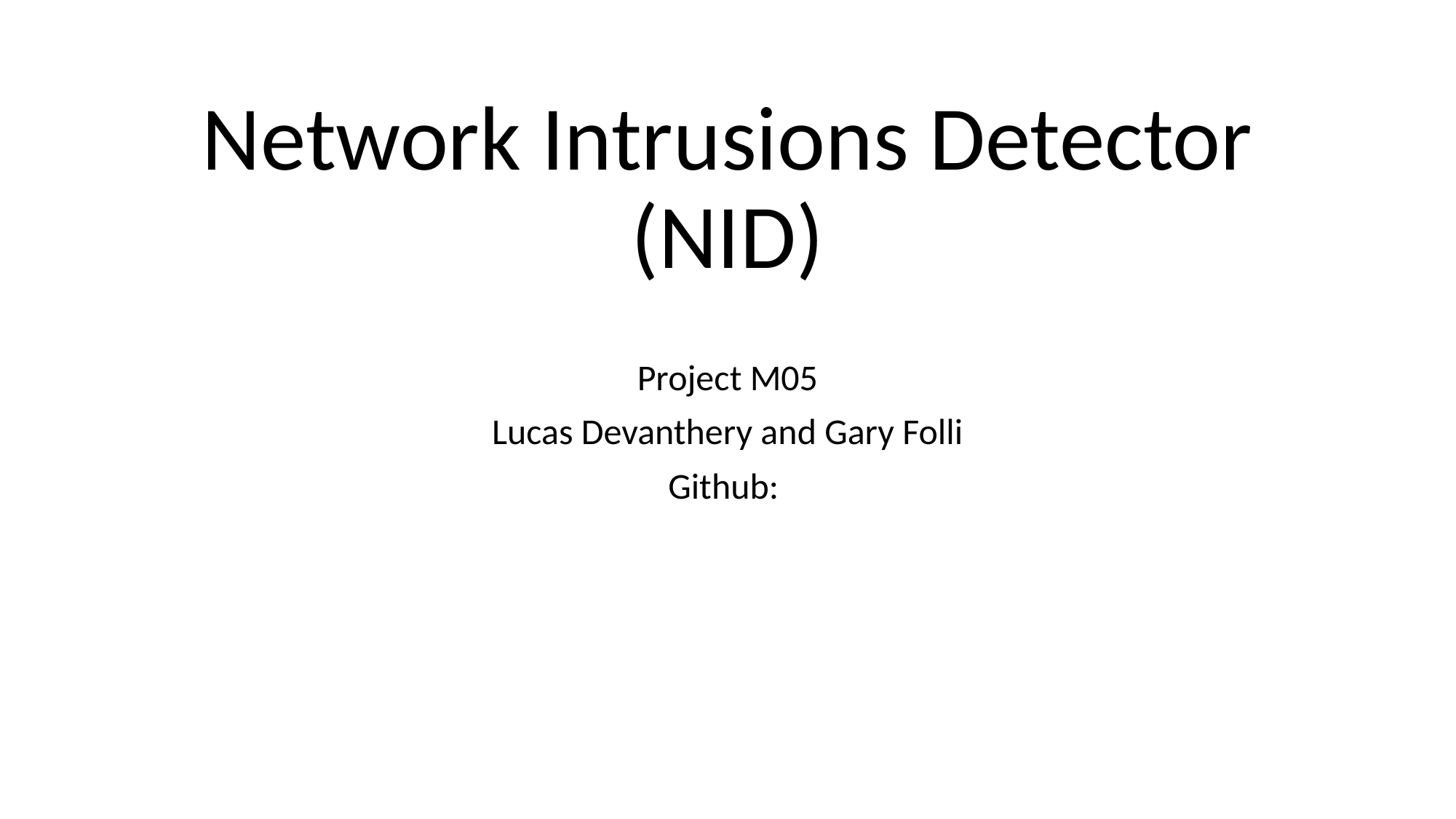

# Network Intrusions Detector (NID)
Project M05
Lucas Devanthery and Gary Folli
Github: